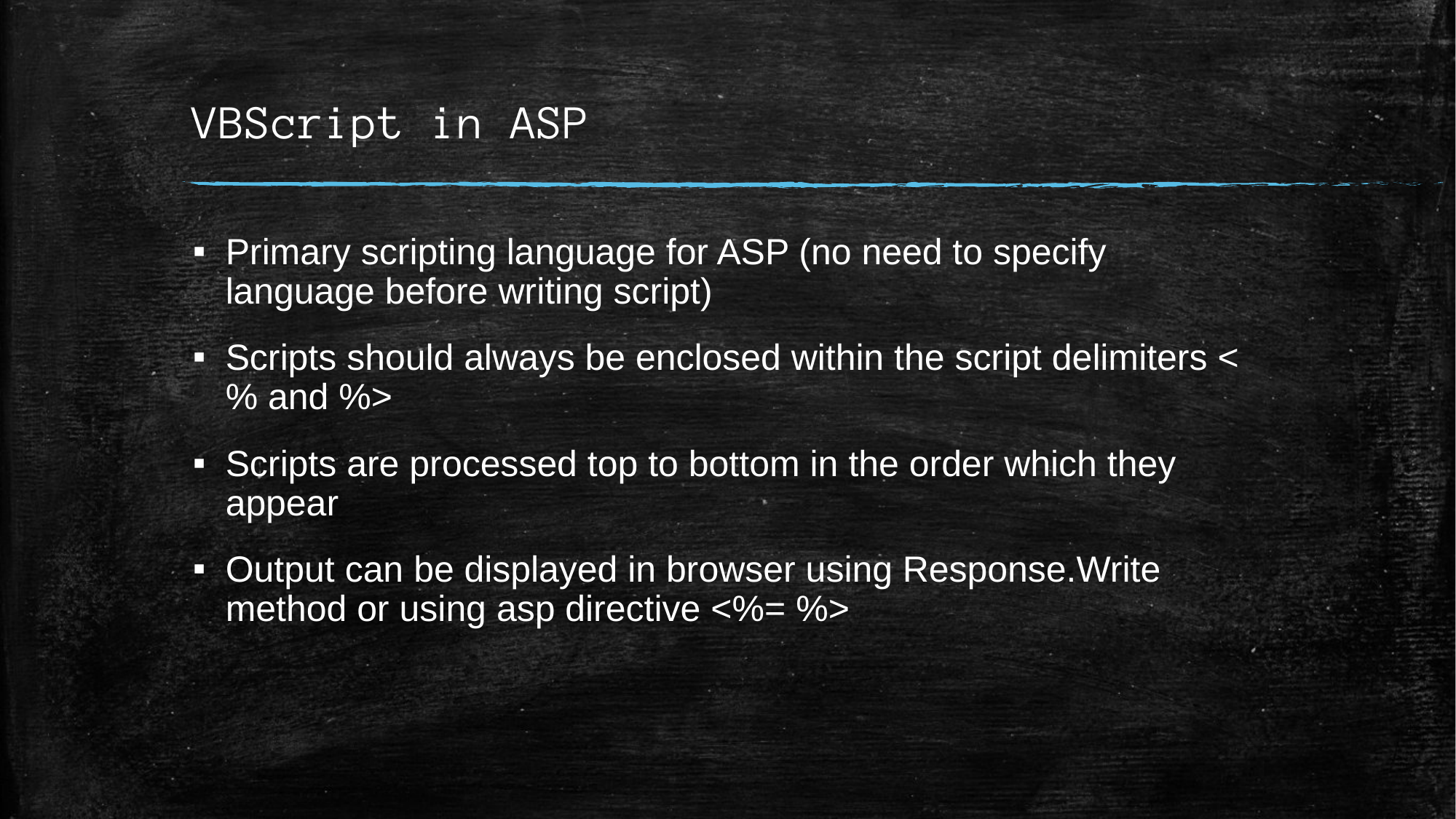

# VBScript in ASP
Primary scripting language for ASP (no need to specify language before writing script)
Scripts should always be enclosed within the script delimiters <% and %>
Scripts are processed top to bottom in the order which they appear
Output can be displayed in browser using Response.Write method or using asp directive <%= %>